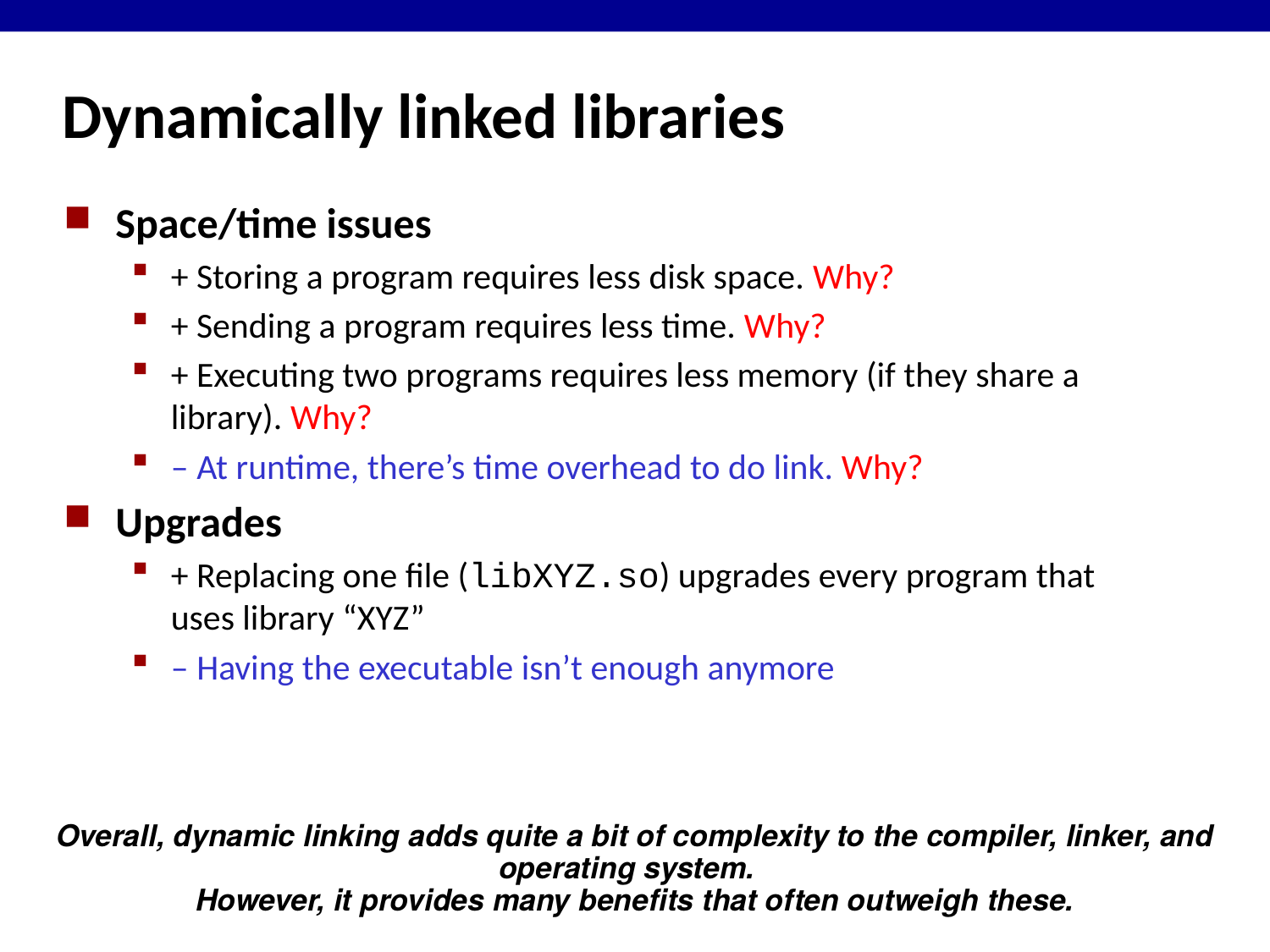

# Dynamically linked libraries
Space/time issues
+ Storing a program requires less disk space. Why?
+ Sending a program requires less time. Why?
+ Executing two programs requires less memory (if they share a library). Why?
– At runtime, there’s time overhead to do link. Why?
Upgrades
+ Replacing one file (libXYZ.so) upgrades every program that uses library “XYZ”
– Having the executable isn’t enough anymore
Overall, dynamic linking adds quite a bit of complexity to the compiler, linker, and operating system.
However, it provides many benefits that often outweigh these.